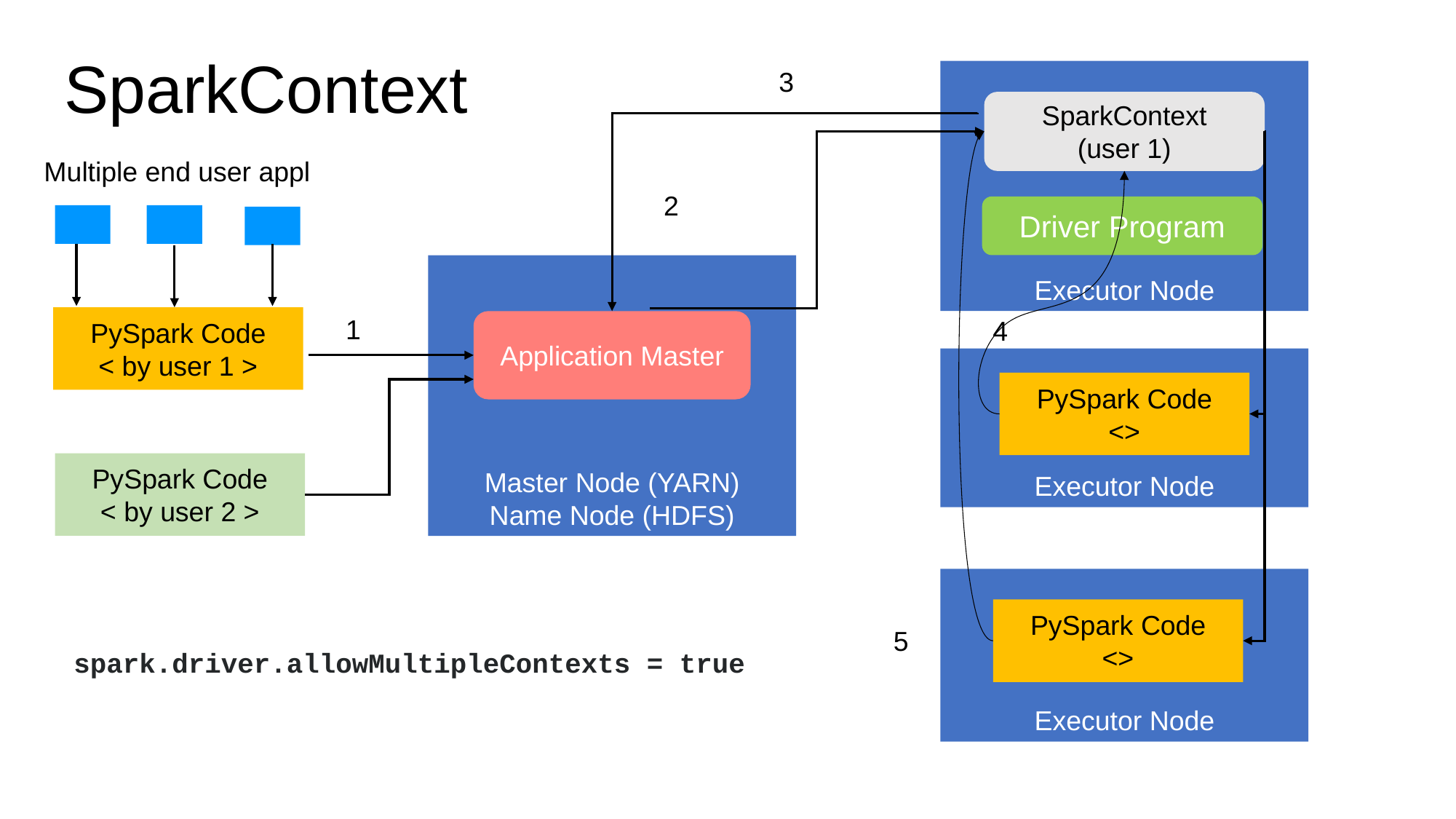

# SparkContext
3
Executor Node
SparkContext
(user 1)
Multiple end user appl
2
Driver Program

Master Node (YARN)
Name Node (HDFS)
PySpark Code
< by user 1 >
1
4
Application Master
Executor Node
PySpark Code
<>
PySpark Code
< by user 2 >
Executor Node
PySpark Code
<>
5
spark.driver.allowMultipleContexts = true